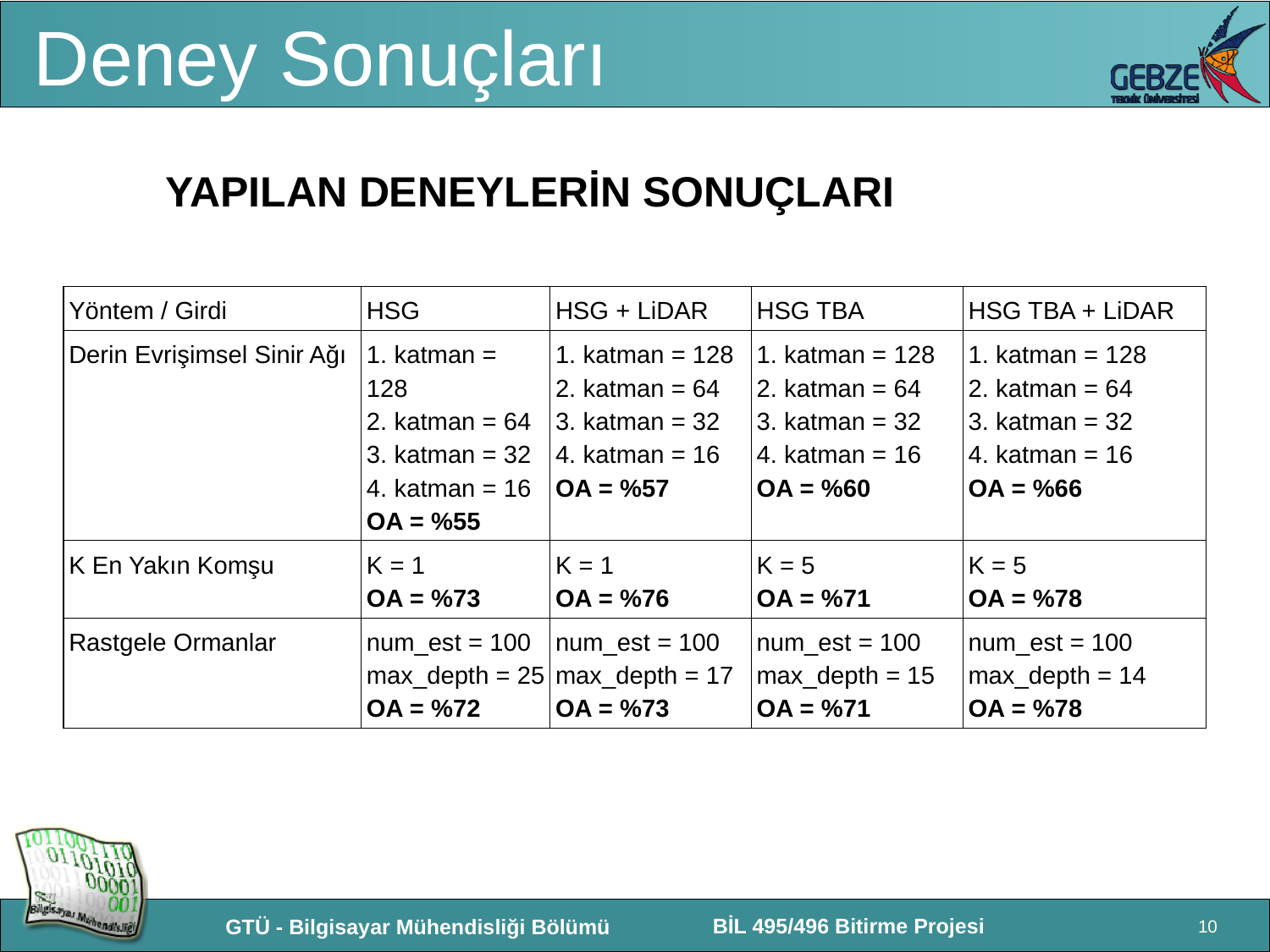

# Deney Sonuçları
YAPILAN DENEYLERİN SONUÇLARI
| Yöntem / Girdi | HSG | HSG + LiDAR | HSG TBA | HSG TBA + LiDAR |
| --- | --- | --- | --- | --- |
| Derin Evrişimsel Sinir Ağı | 1. katman = 128 2. katman = 64 3. katman = 32 4. katman = 16 OA = %55 | 1. katman = 128 2. katman = 64 3. katman = 32 4. katman = 16 OA = %57 | 1. katman = 128 2. katman = 64 3. katman = 32 4. katman = 16 OA = %60 | 1. katman = 128 2. katman = 64 3. katman = 32 4. katman = 16 OA = %66 |
| K En Yakın Komşu | K = 1 OA = %73 | K = 1 OA = %76 | K = 5 OA = %71 | K = 5 OA = %78 |
| Rastgele Ormanlar | num\_est = 100 max\_depth = 25 OA = %72 | num\_est = 100 max\_depth = 17 OA = %73 | num\_est = 100 max\_depth = 15 OA = %71 | num\_est = 100 max\_depth = 14 OA = %78 |
10